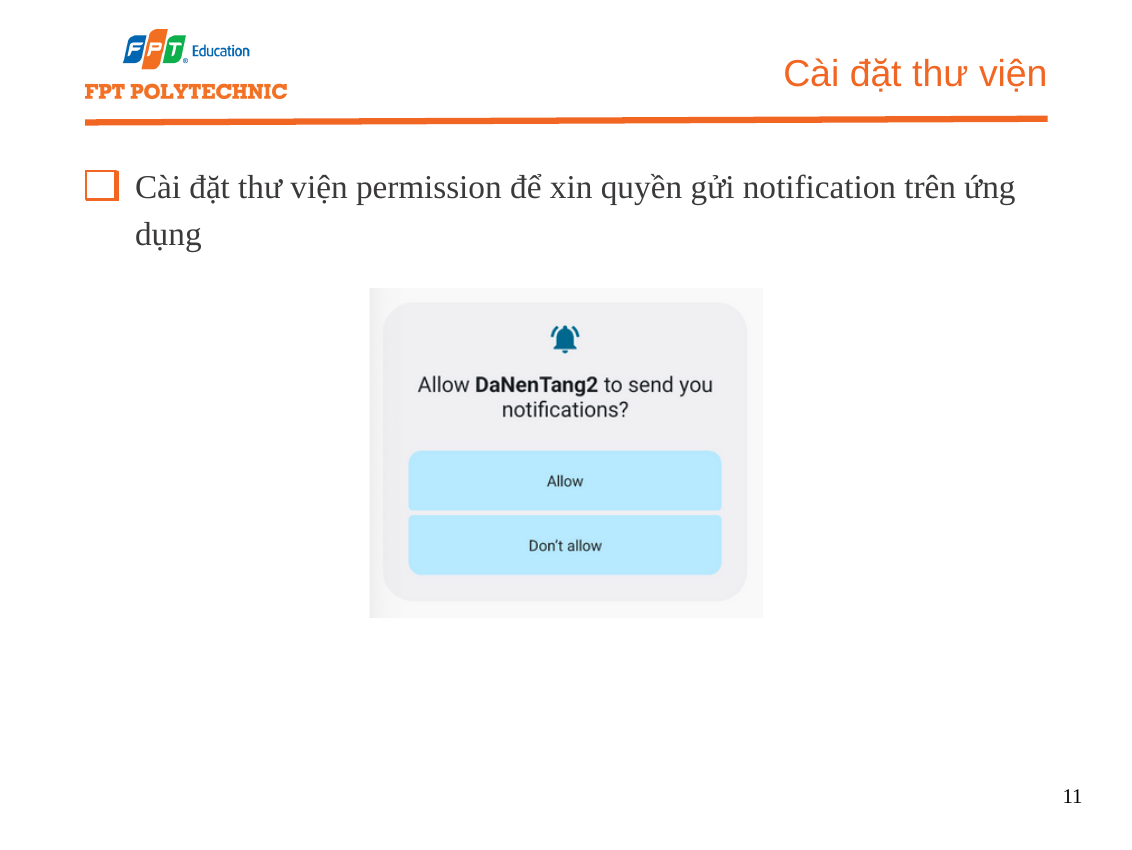

Cài đặt thư viện

Cài đặt thư viện permission để xin quyền gửi notification trên ứng dụng

11